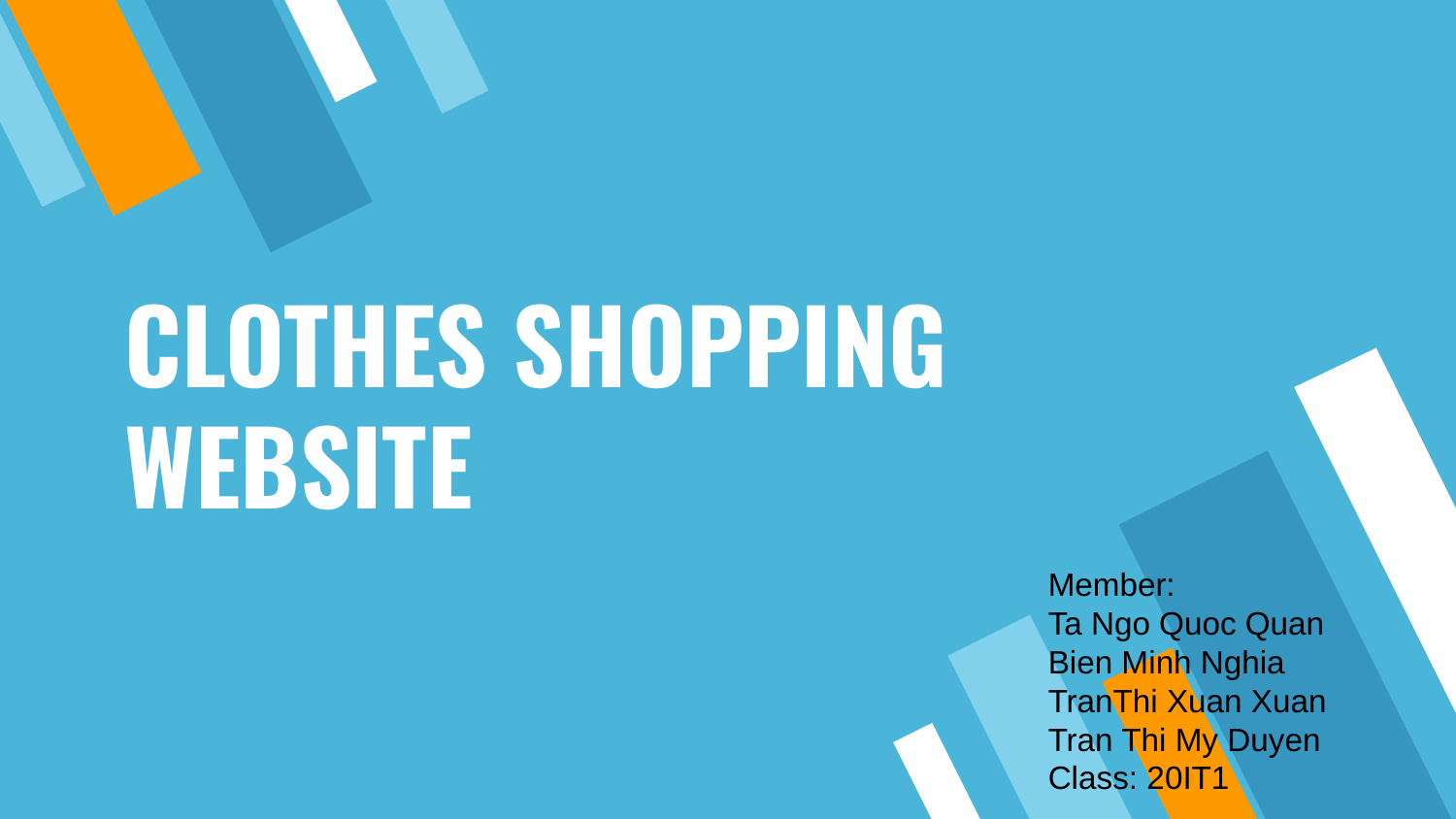

# CLOTHES SHOPPING WEBSITE
Member:
Ta Ngo Quoc Quan
Bien Minh Nghia
TranThi Xuan Xuan
Tran Thi My Duyen
Class: 20IT1